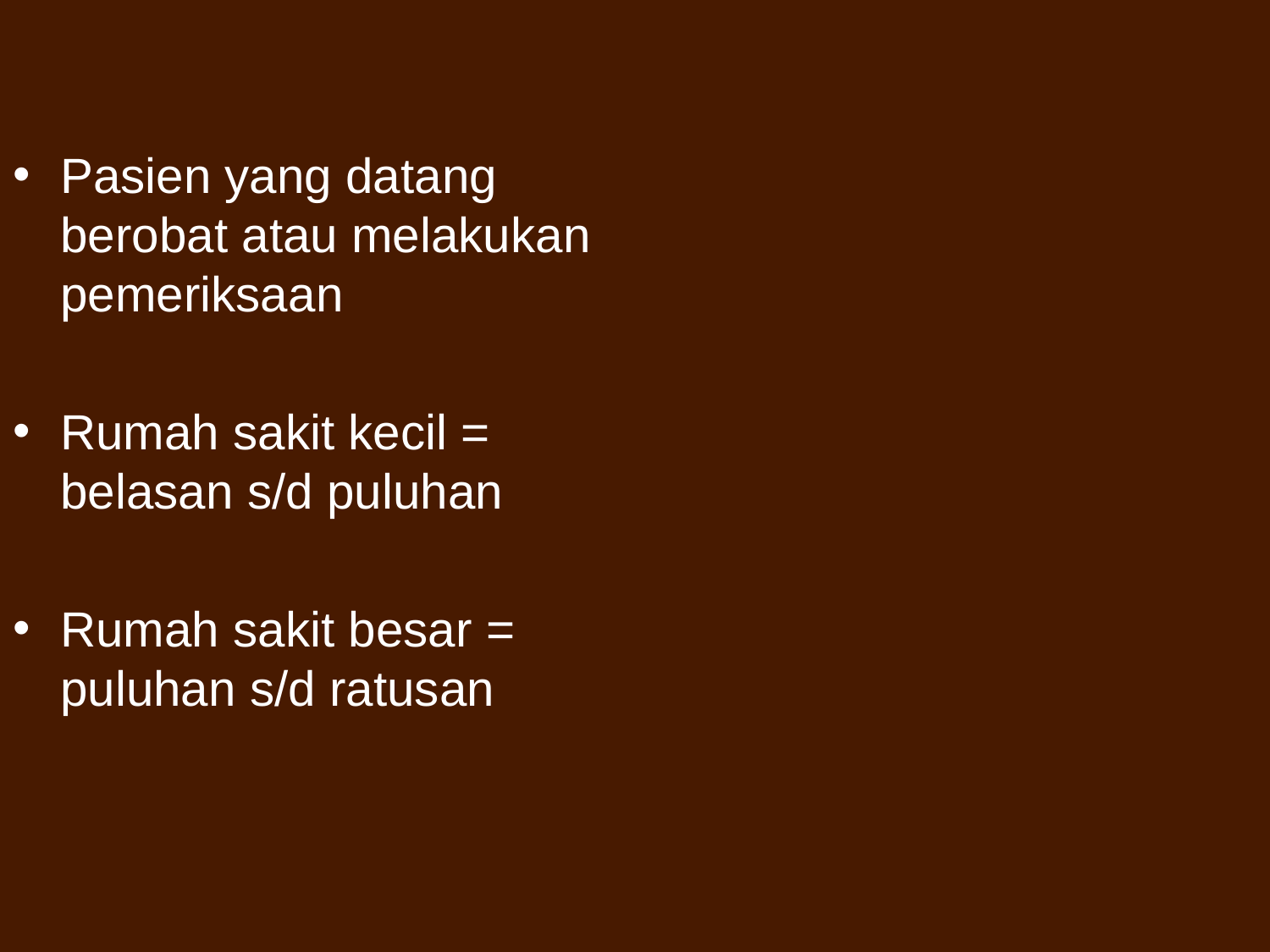

Pasien yang datang berobat atau melakukan pemeriksaan

Rumah sakit kecil = belasan s/d puluhan

Rumah sakit besar = puluhan s/d ratusan